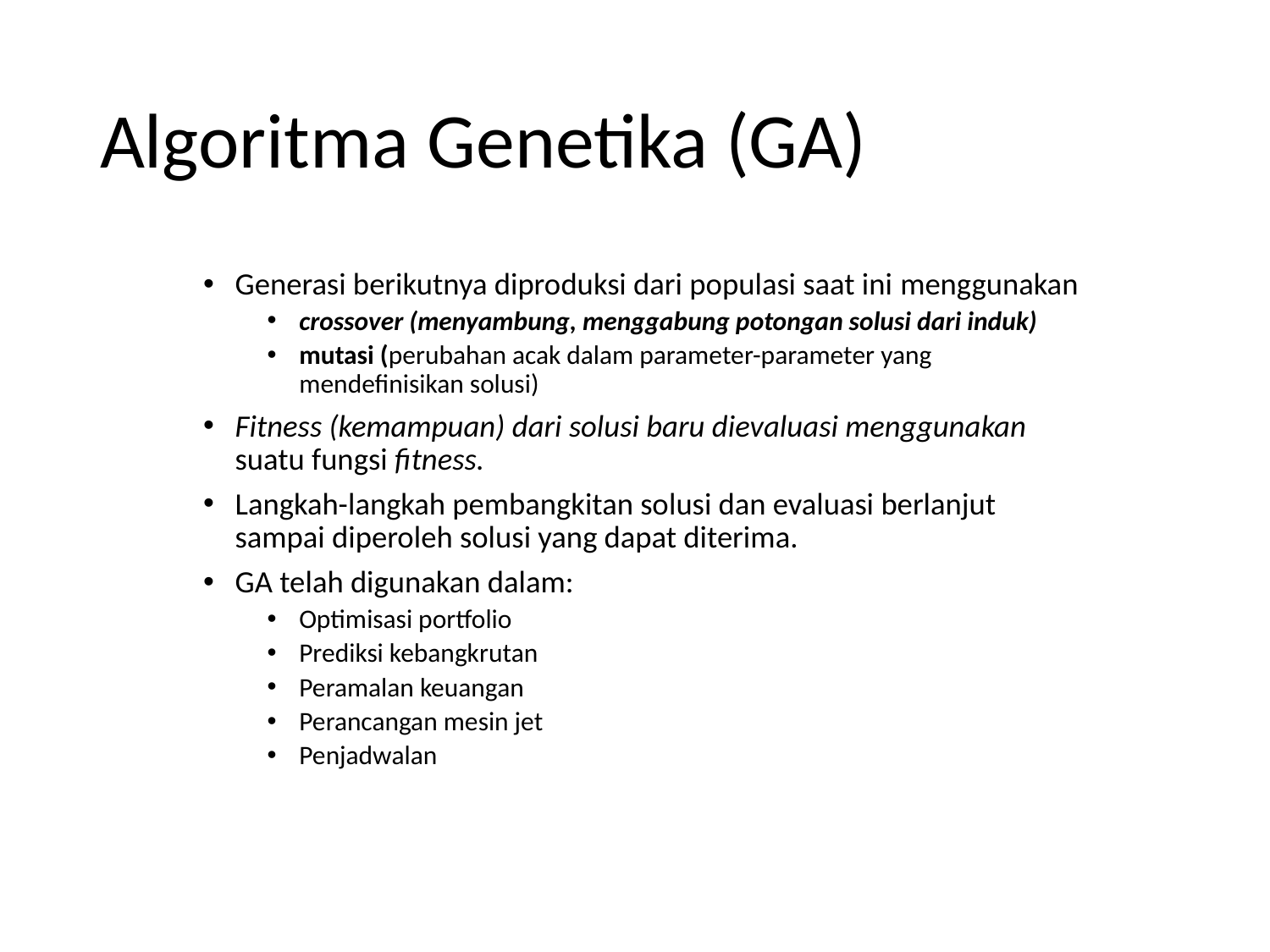

# Algoritma Genetika (GA)
Generasi berikutnya diproduksi dari populasi saat ini menggunakan
crossover (menyambung, menggabung potongan solusi dari induk)
mutasi (perubahan acak dalam parameter-parameter yang mendefinisikan solusi)
Fitness (kemampuan) dari solusi baru dievaluasi menggunakan suatu fungsi fitness.
Langkah-langkah pembangkitan solusi dan evaluasi berlanjut sampai diperoleh solusi yang dapat diterima.
GA telah digunakan dalam:
Optimisasi portfolio
Prediksi kebangkrutan
Peramalan keuangan
Perancangan mesin jet
Penjadwalan